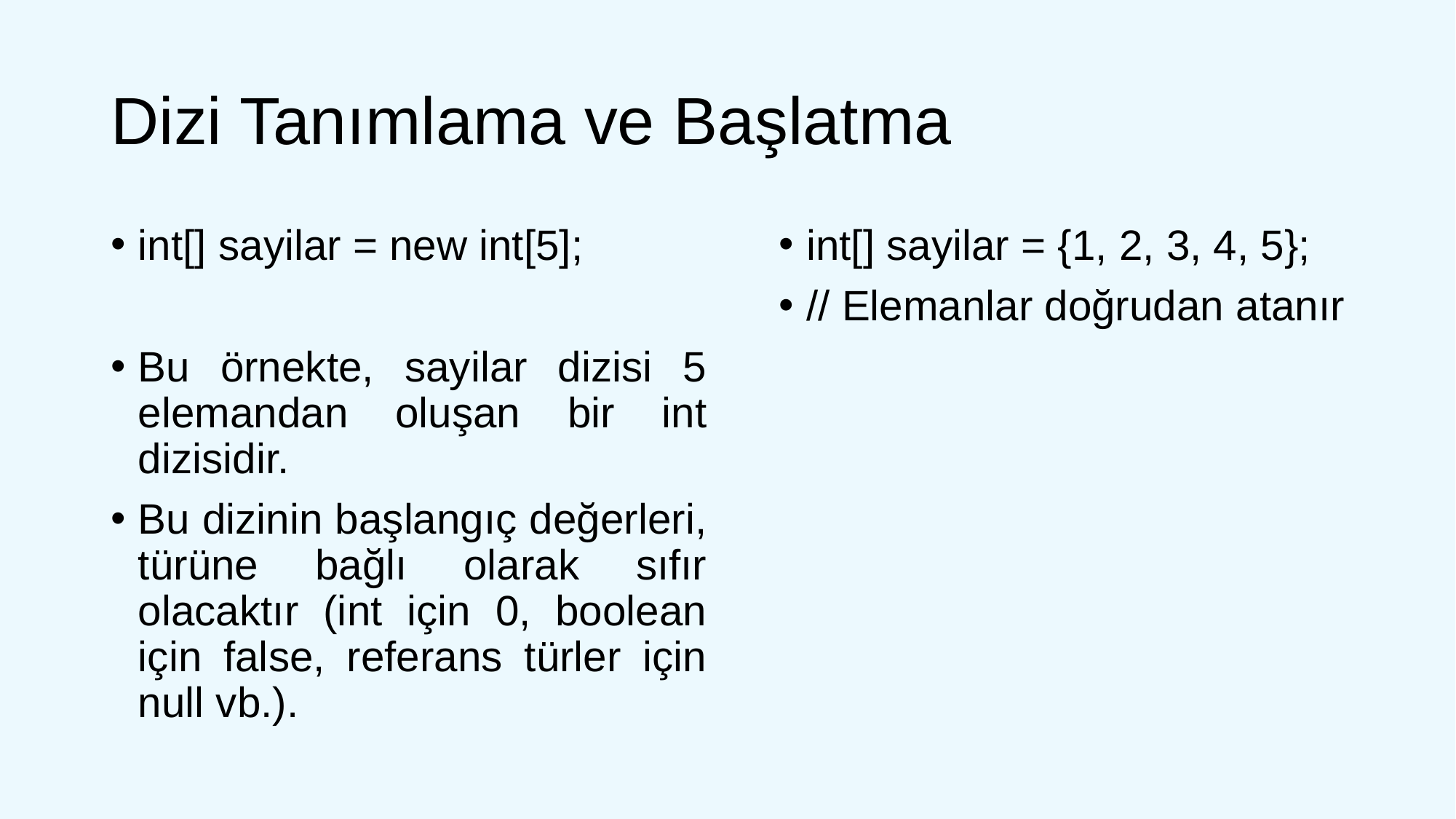

# Dizi Tanımlama ve Başlatma
int[] sayilar = new int[5];

Bu örnekte, sayilar dizisi 5 elemandan oluşan bir int dizisidir.
Bu dizinin başlangıç değerleri, türüne bağlı olarak sıfır olacaktır (int için 0, boolean için false, referans türler için null vb.).
int[] sayilar = {1, 2, 3, 4, 5};
// Elemanlar doğrudan atanır